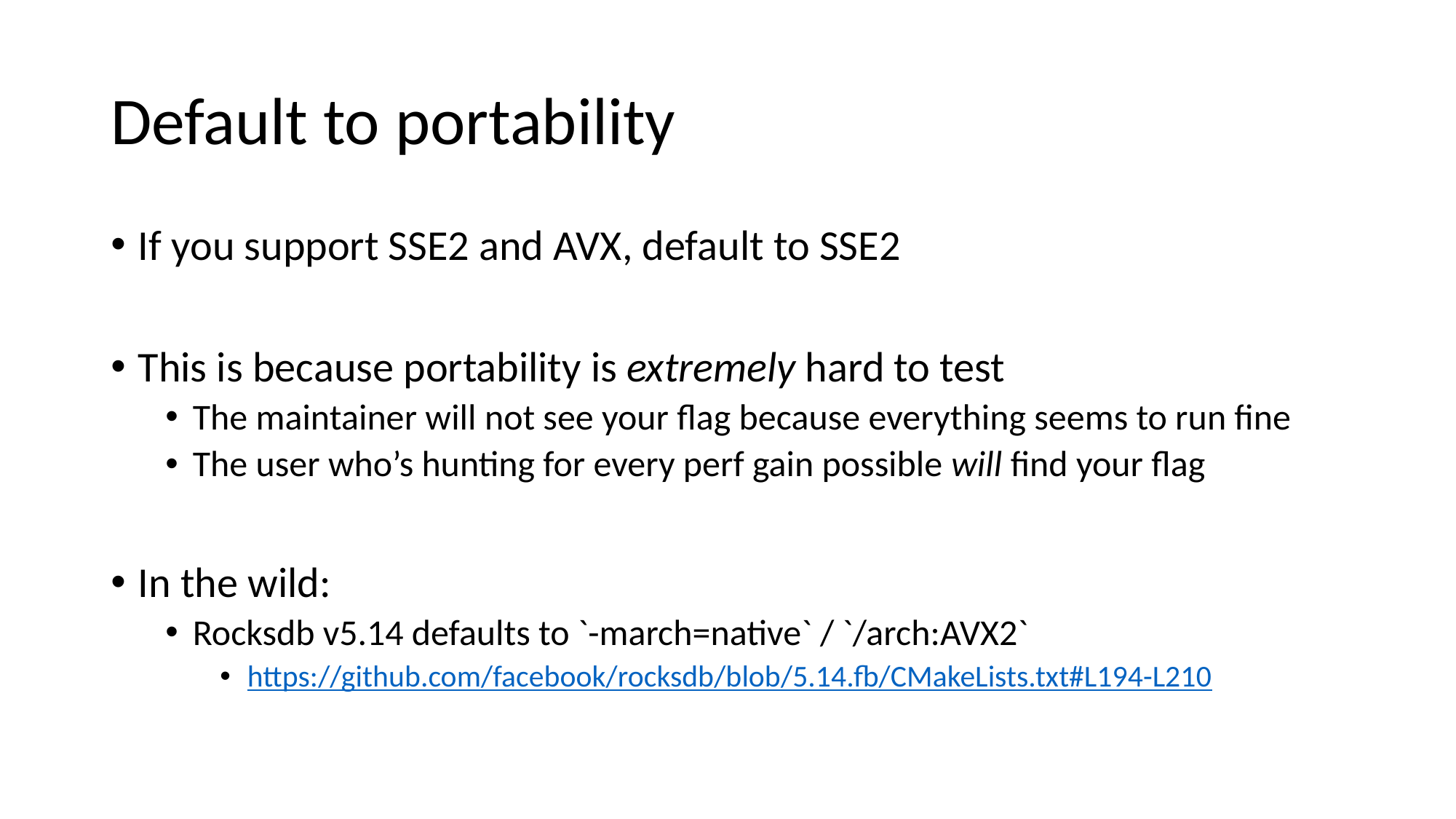

# Default to portability
If you support SSE2 and AVX, default to SSE2

This is because portability is extremely hard to test
The maintainer will not see your flag because everything seems to run fine
The user who’s hunting for every perf gain possible will find your flag

In the wild:
Rocksdb v5.14 defaults to `-march=native` / `/arch:AVX2`
https://github.com/facebook/rocksdb/blob/5.14.fb/CMakeLists.txt#L194-L210